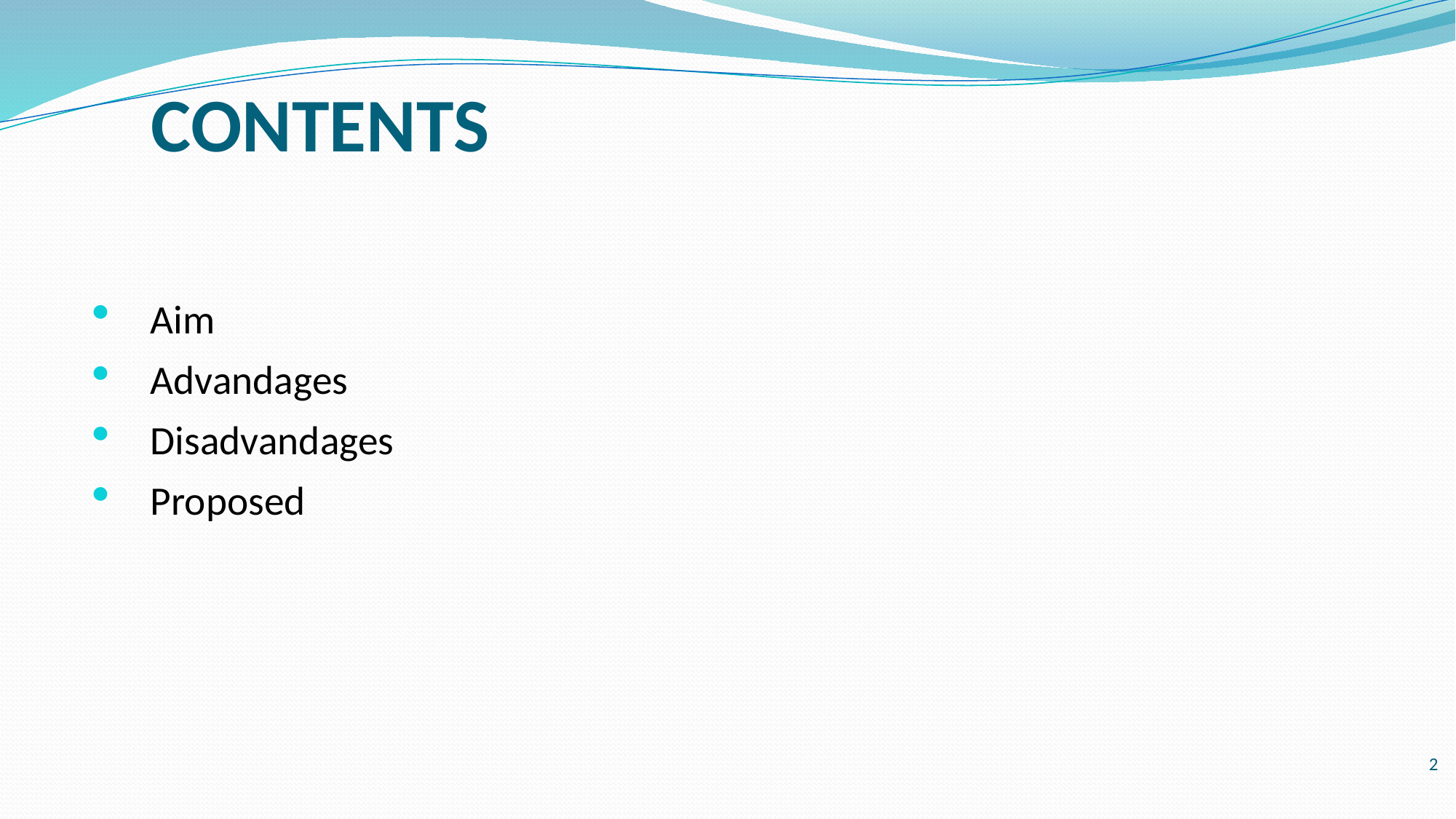

# CONTENTS
Aim
Advandages
Disadvandages
Proposed

2